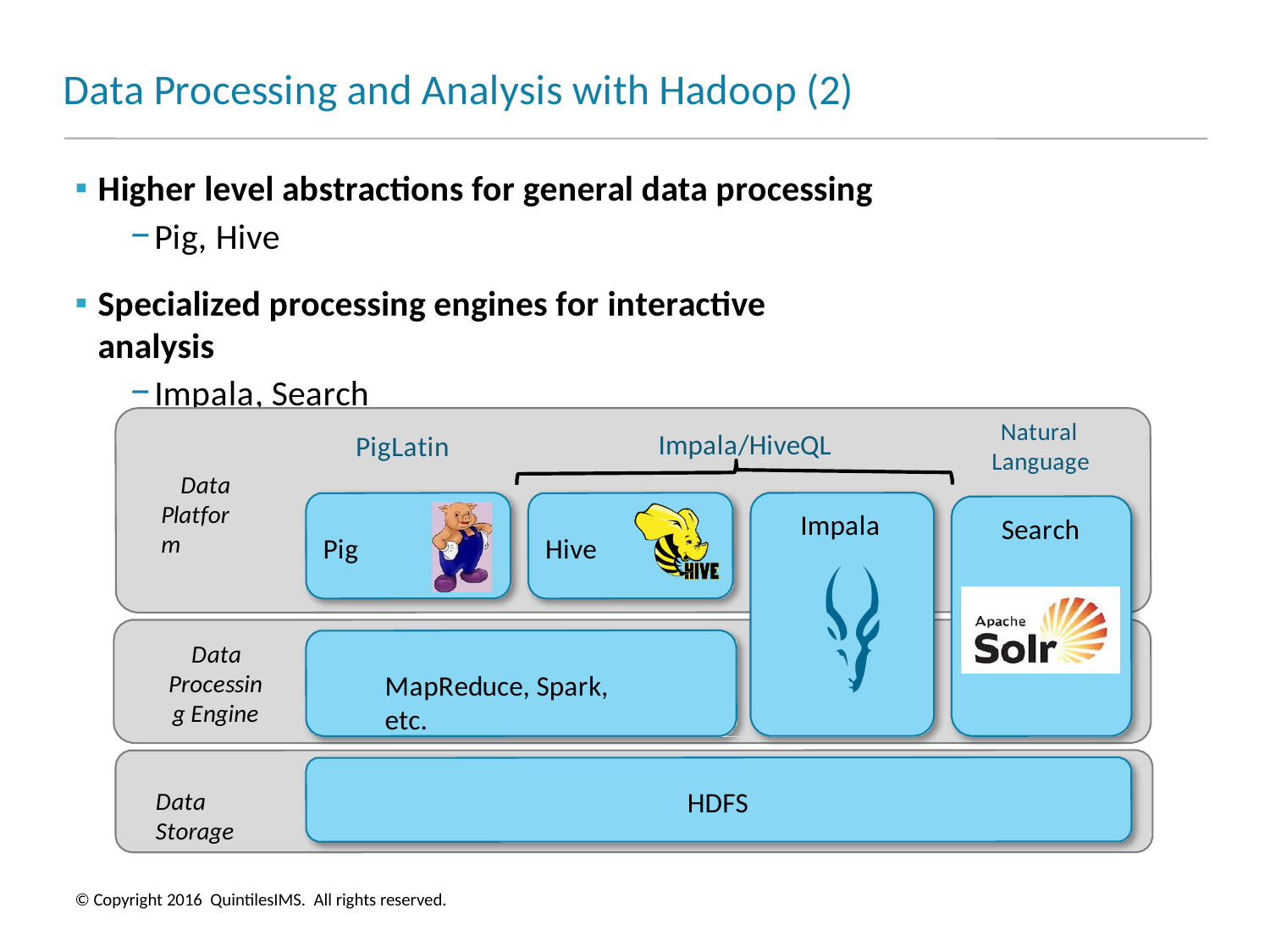

# Data Processing and Analysis with Hadoop (2)
Higher level abstractions for general data processing
Pig, Hive
Specialized processing engines for interactive analysis
Impala, Search

Natural Language
Impala/HiveQL
PigLatin

Data Platform

Impala
Search

Hive
Pig

Data Processing Engine
MapReduce, Spark, etc.

HDFS
Data Storage
© Copyright 2016  QuintilesIMS.  All rights reserved.